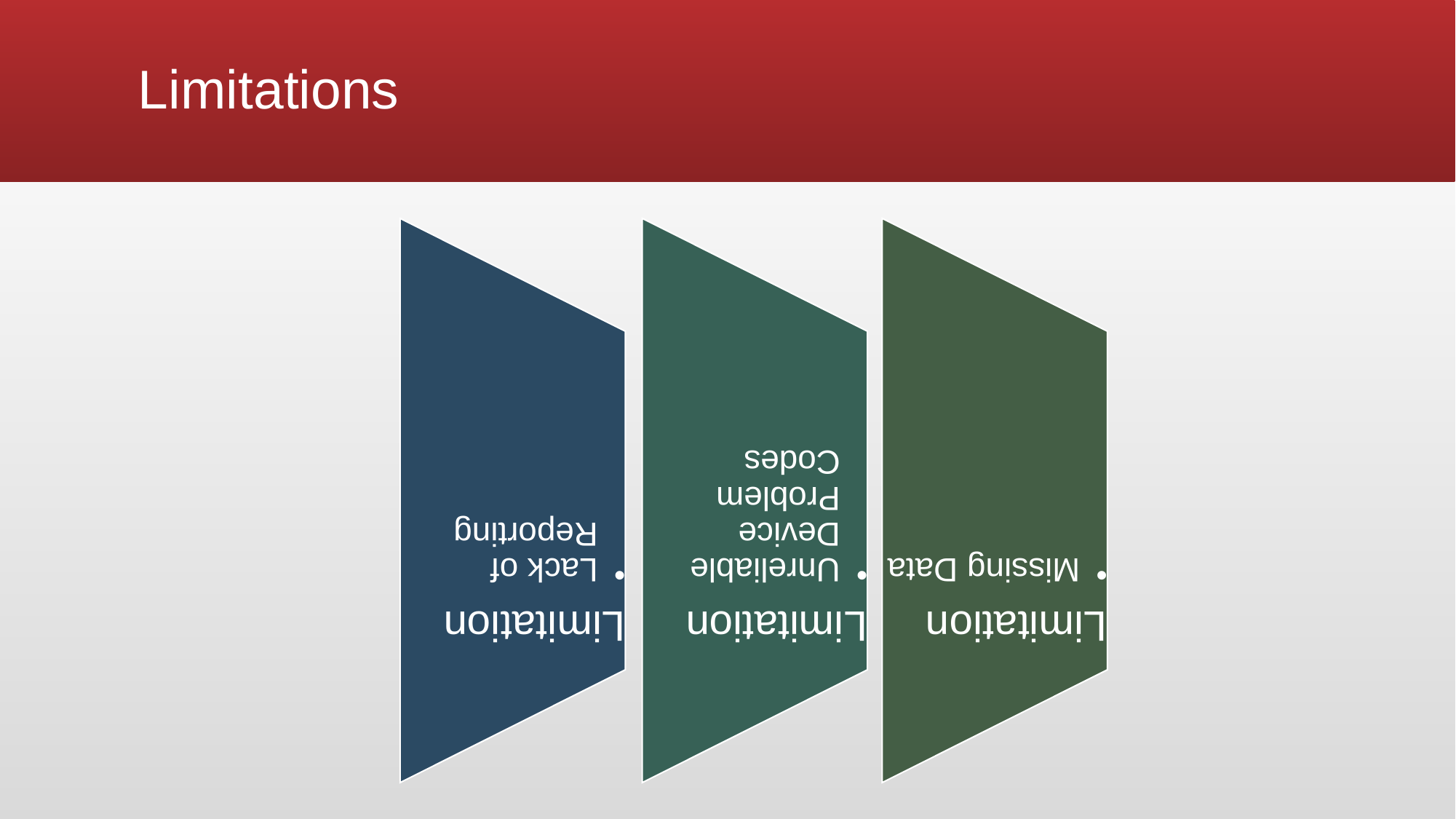

# Limitations
Limitation
Lack of Reporting
Limitation
Unreliable Device Problem Codes
Limitation
Missing Data